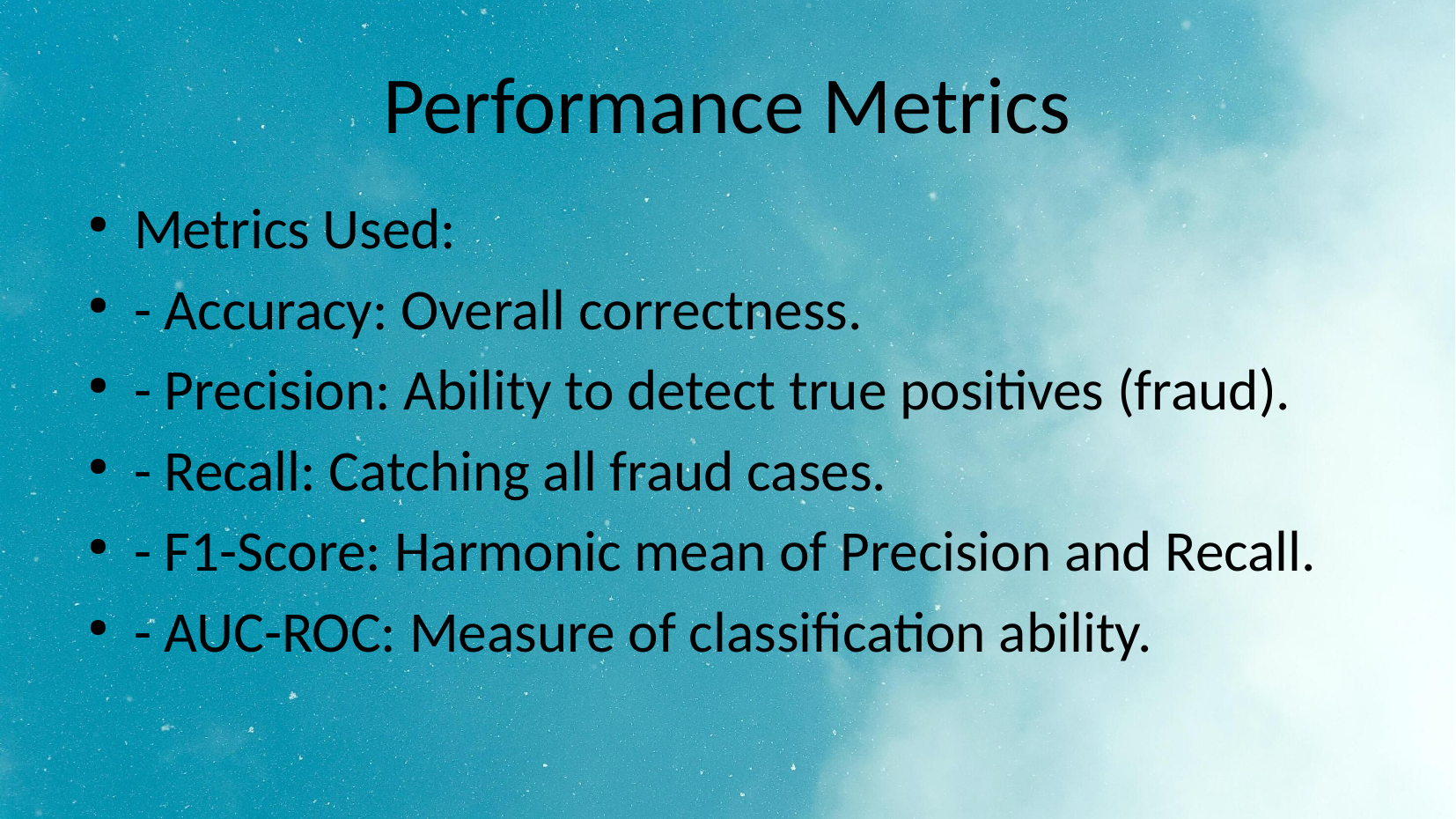

Performance Metrics
Metrics Used:
- Accuracy: Overall correctness.
- Precision: Ability to detect true positives (fraud).
- Recall: Catching all fraud cases.
- F1-Score: Harmonic mean of Precision and Recall.
- AUC-ROC: Measure of classification ability.